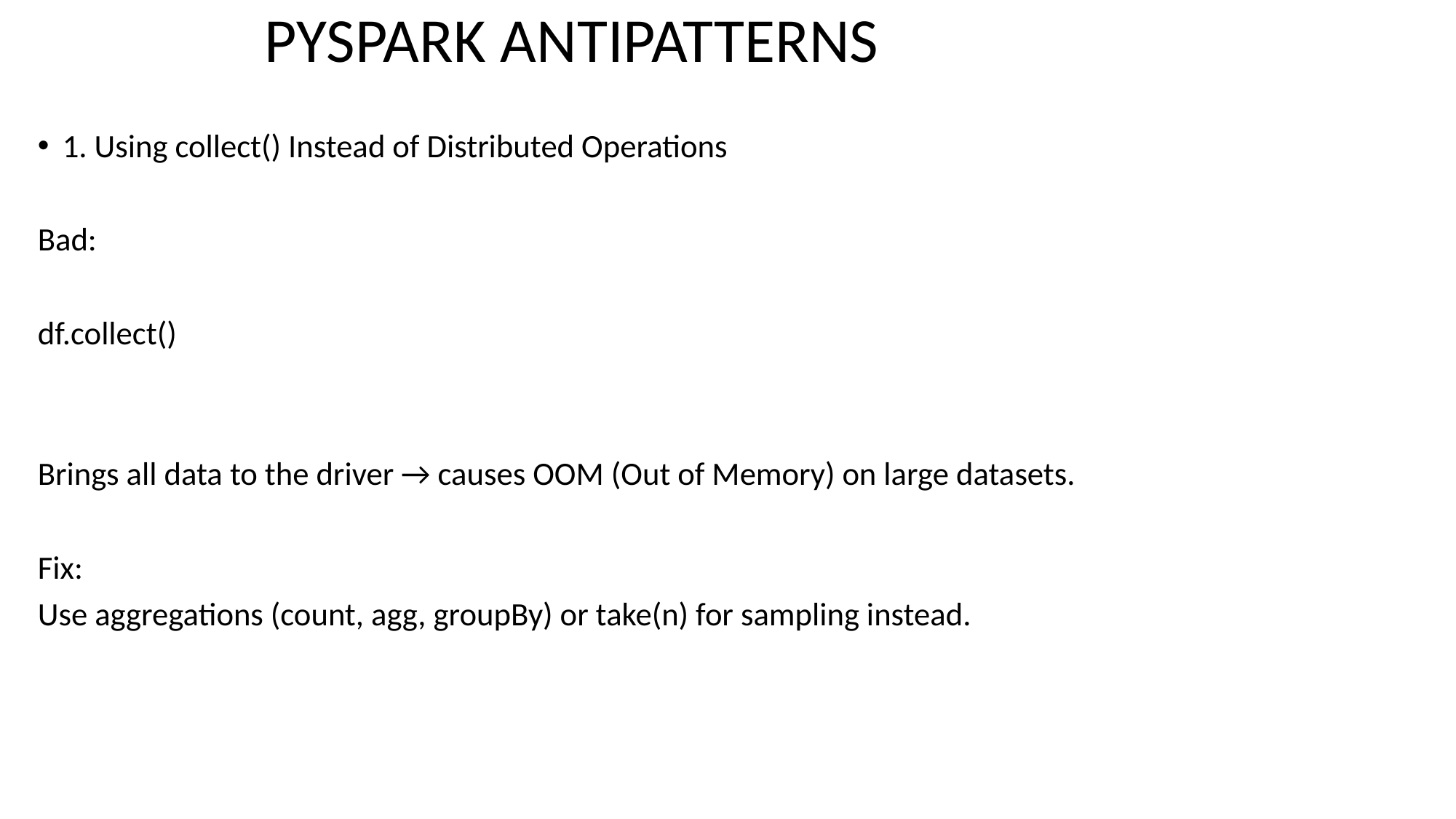

# PYSPARK ANTIPATTERNS
1. Using collect() Instead of Distributed Operations

Bad:

df.collect()

Brings all data to the driver → causes OOM (Out of Memory) on large datasets.

Fix:
Use aggregations (count, agg, groupBy) or take(n) for sampling instead.